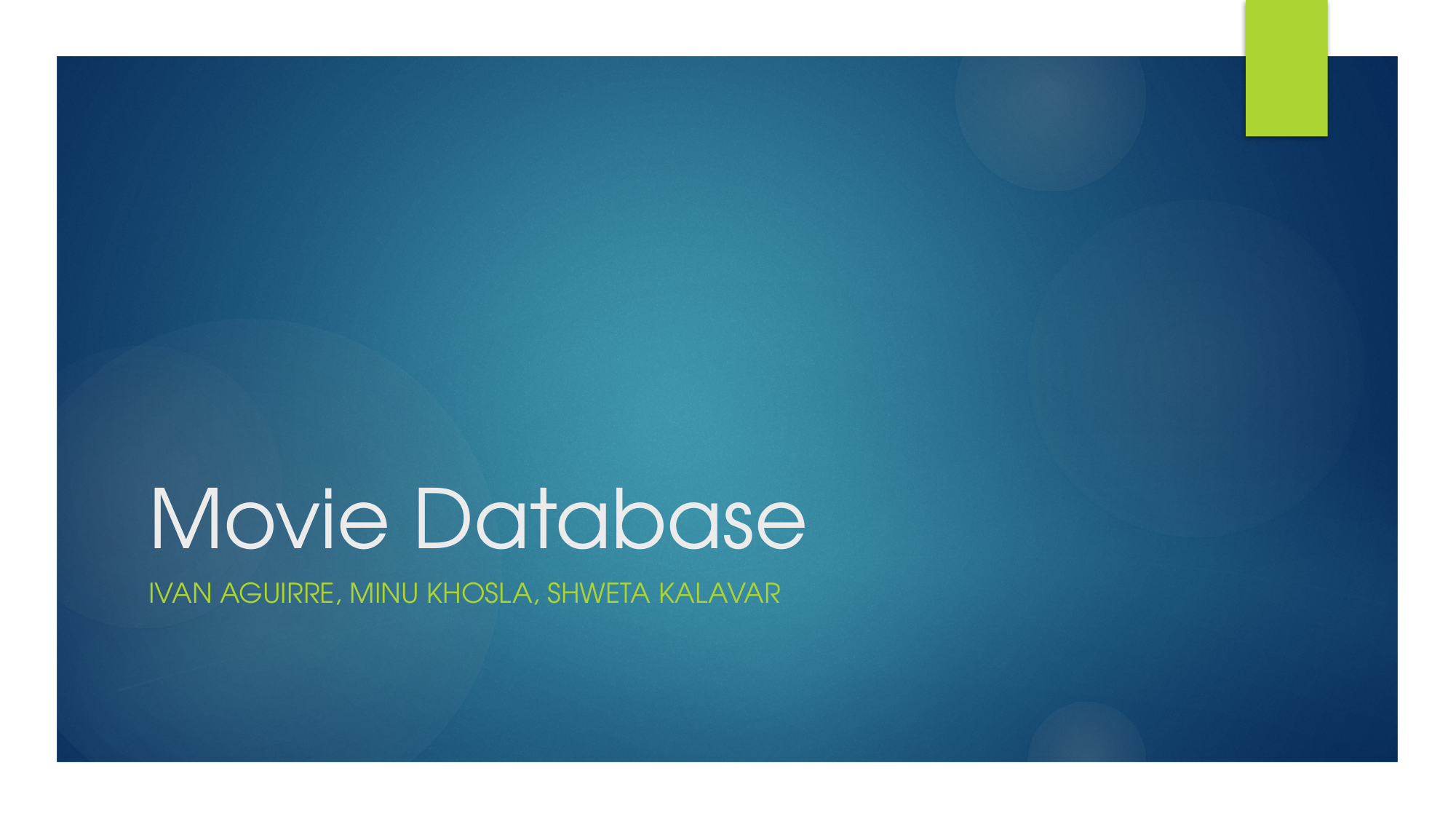

# Movie Database
Ivan Aguirre, minu khosla, shweta Kalavar